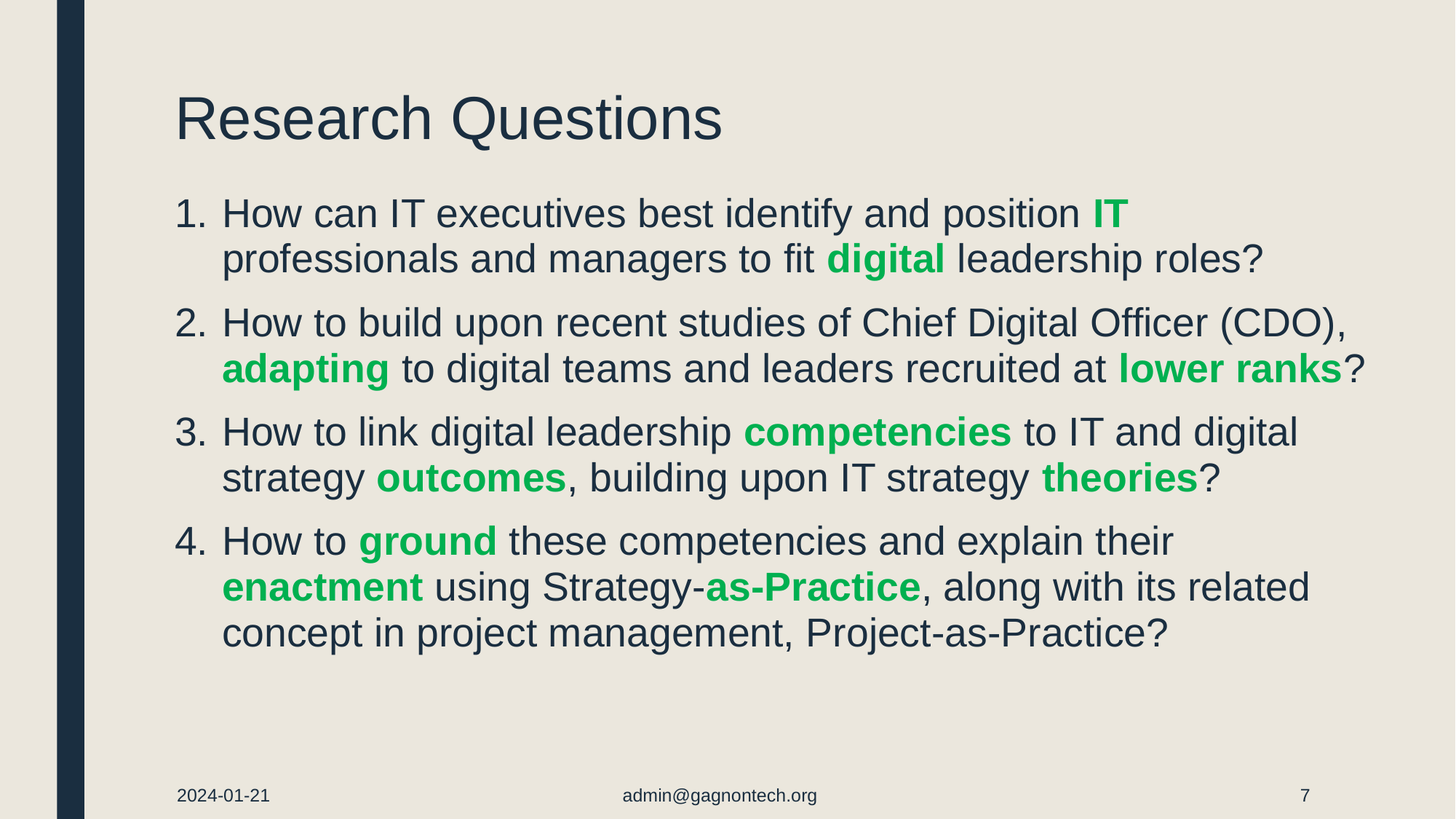

# Research Questions
How can IT executives best identify and position IT professionals and managers to fit digital leadership roles?
How to build upon recent studies of Chief Digital Officer (CDO), adapting to digital teams and leaders recruited at lower ranks?
How to link digital leadership competencies to IT and digital strategy outcomes, building upon IT strategy theories?
How to ground these competencies and explain their enactment using Strategy-as-Practice, along with its related concept in project management, Project-as-Practice?

2024-01-21
admin@gagnontech.org
7